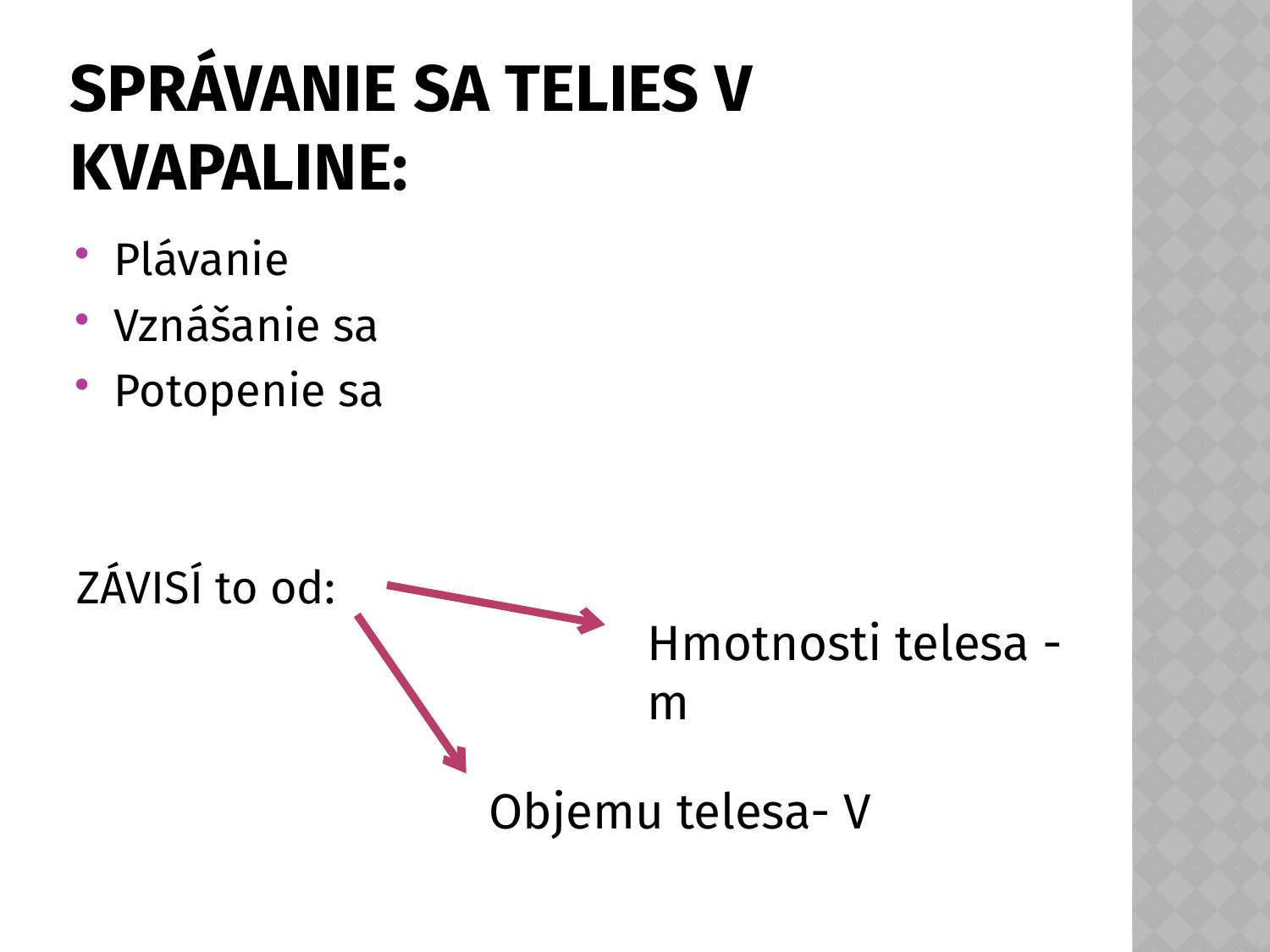

# Správanie sa telies v kvapaline:
Plávanie
Vznášanie sa
Potopenie sa

ZÁVISÍ to od:
Hmotnosti telesa -m
Objemu telesa- V